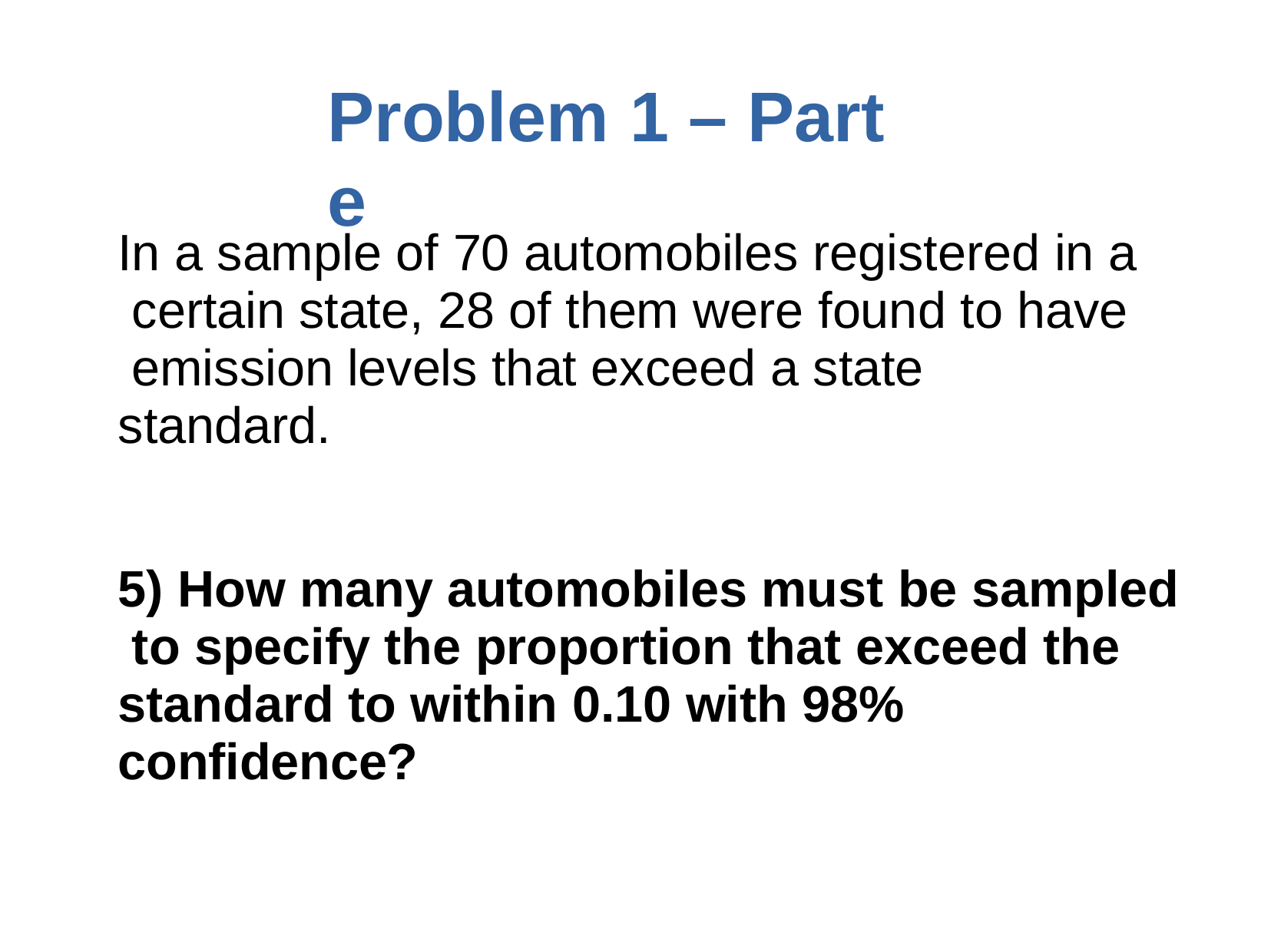

# Problem	1 – Part e
In a sample of 70 automobiles registered in a  certain state, 28 of them were found to have  emission levels that exceed a state standard.

5) How many automobiles must be sampled  to specify the proportion that exceed the  standard to within 0.10 with 98%  confidence?